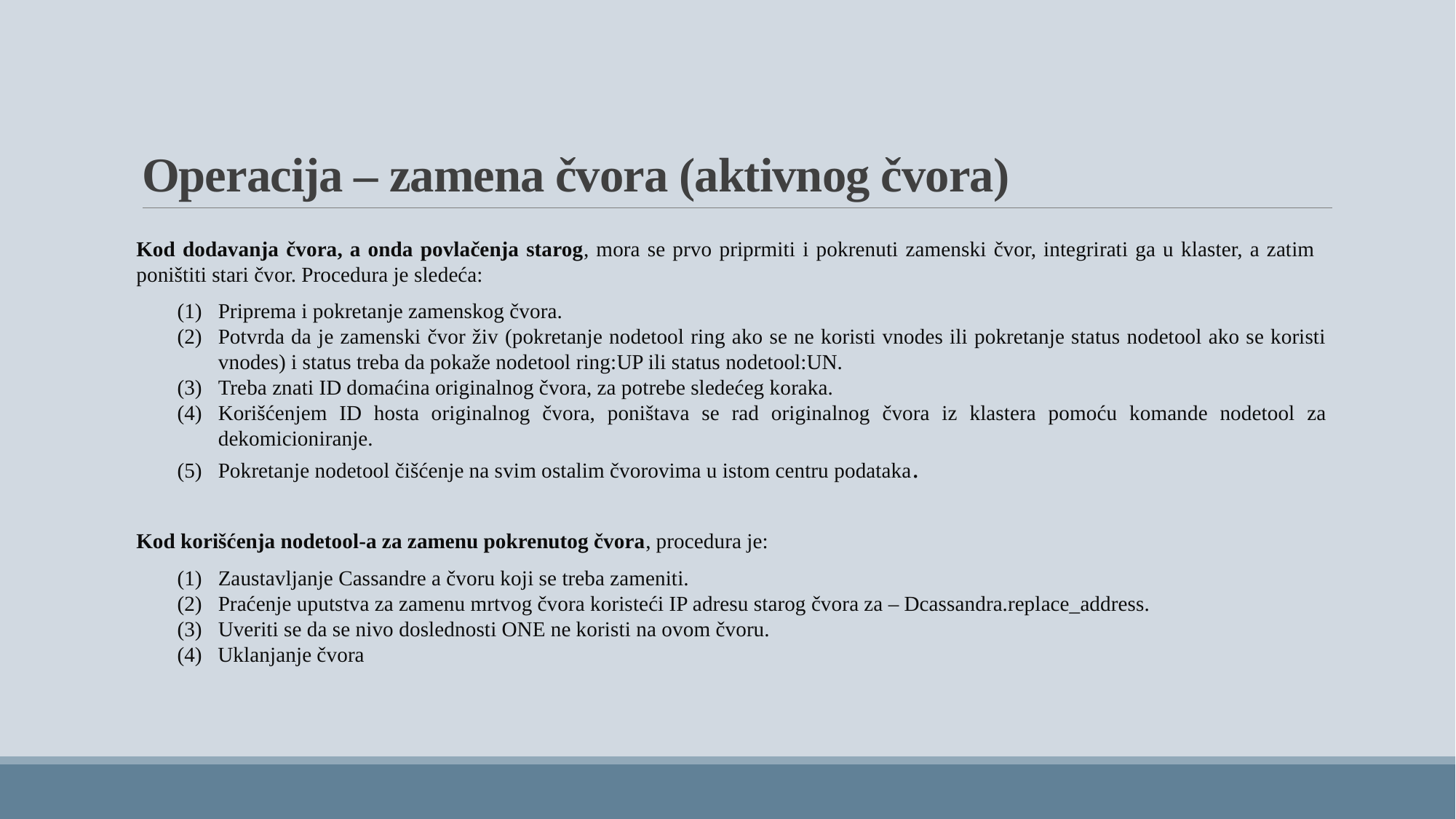

# Operacija – zamena čvora (aktivnog čvora)
Kod dodavanja čvora, a onda povlačenja starog, mora se prvo priprmiti i pokrenuti zamenski čvor, integrirati ga u klaster, a zatim poništiti stari čvor. Procedura je sledeća:
Priprema i pokretanje zamenskog čvora.
Potvrda da je zamenski čvor živ (pokretanje nodetool ring ako se ne koristi vnodes ili pokretanje status nodetool ako se koristi vnodes) i status treba da pokaže nodetool ring:UP ili status nodetool:UN.
Treba znati ID domaćina originalnog čvora, za potrebe sledećeg koraka.
Korišćenjem ID hosta originalnog čvora, poništava se rad originalnog čvora iz klastera pomoću komande nodetool za dekomicioniranje.
Pokretanje nodetool čišćenje na svim ostalim čvorovima u istom centru podataka.
Kod korišćenja nodetool-a za zamenu pokrenutog čvora, procedura je:
Zaustavljanje Cassandre a čvoru koji se treba zameniti.
Praćenje uputstva za zamenu mrtvog čvora koristeći IP adresu starog čvora za – Dcassandra.replace_address.
Uveriti se da se nivo doslednosti ONE ne koristi na ovom čvoru.
(4)   Uklanjanje čvora